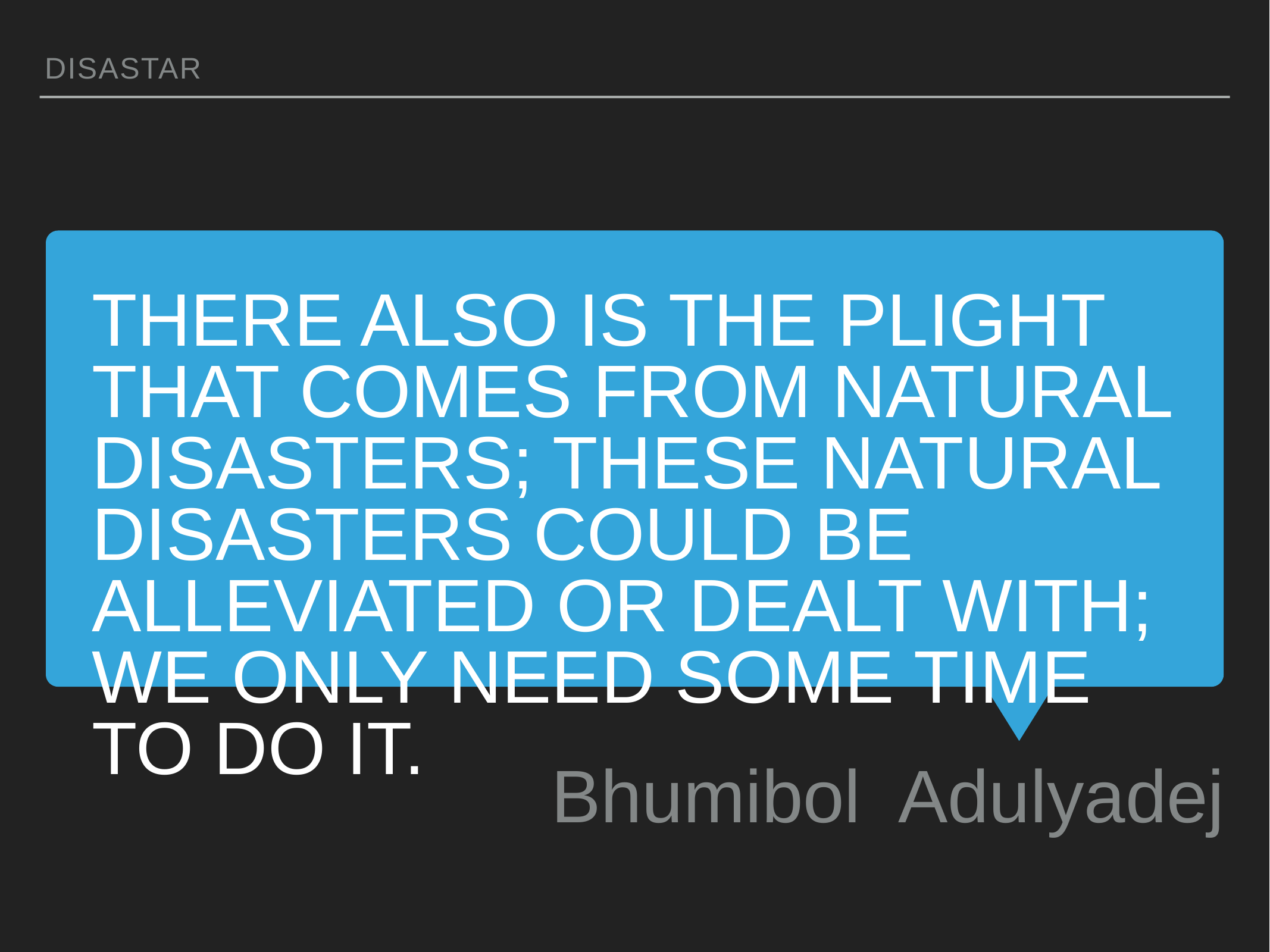

DiSASTAR
There also is the plight that comes from natural disasters; these natural disasters could be alleviated or dealt with; we only need some time to do it.
Bhumibol  Adulyadej